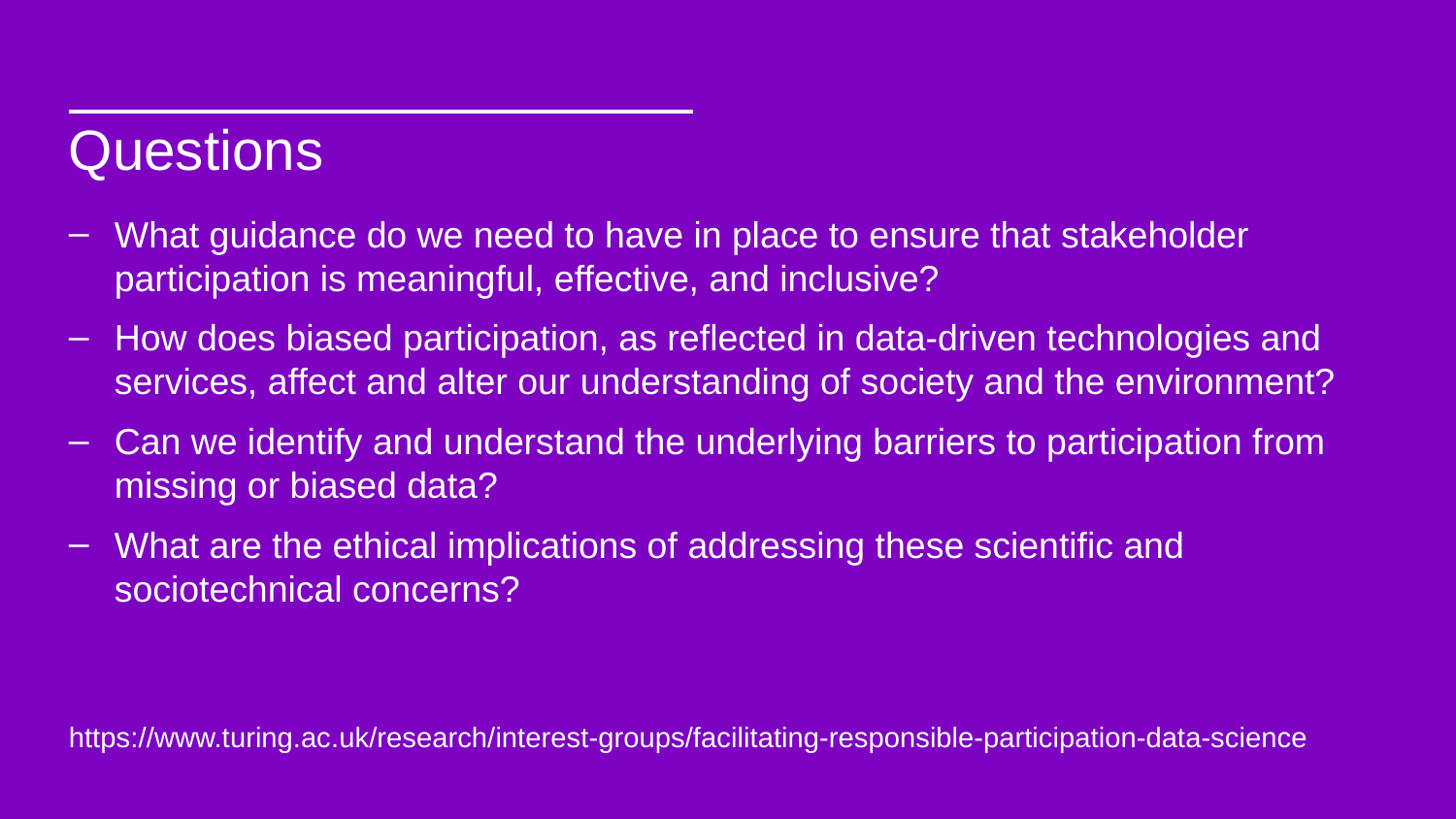

Questions
What guidance do we need to have in place to ensure that stakeholder participation is meaningful, effective, and inclusive?
How does biased participation, as reflected in data-driven technologies and services, affect and alter our understanding of society and the environment?
Can we identify and understand the underlying barriers to participation from missing or biased data?
What are the ethical implications of addressing these scientific and sociotechnical concerns?

https://www.turing.ac.uk/research/interest-groups/facilitating-responsible-participation-data-science